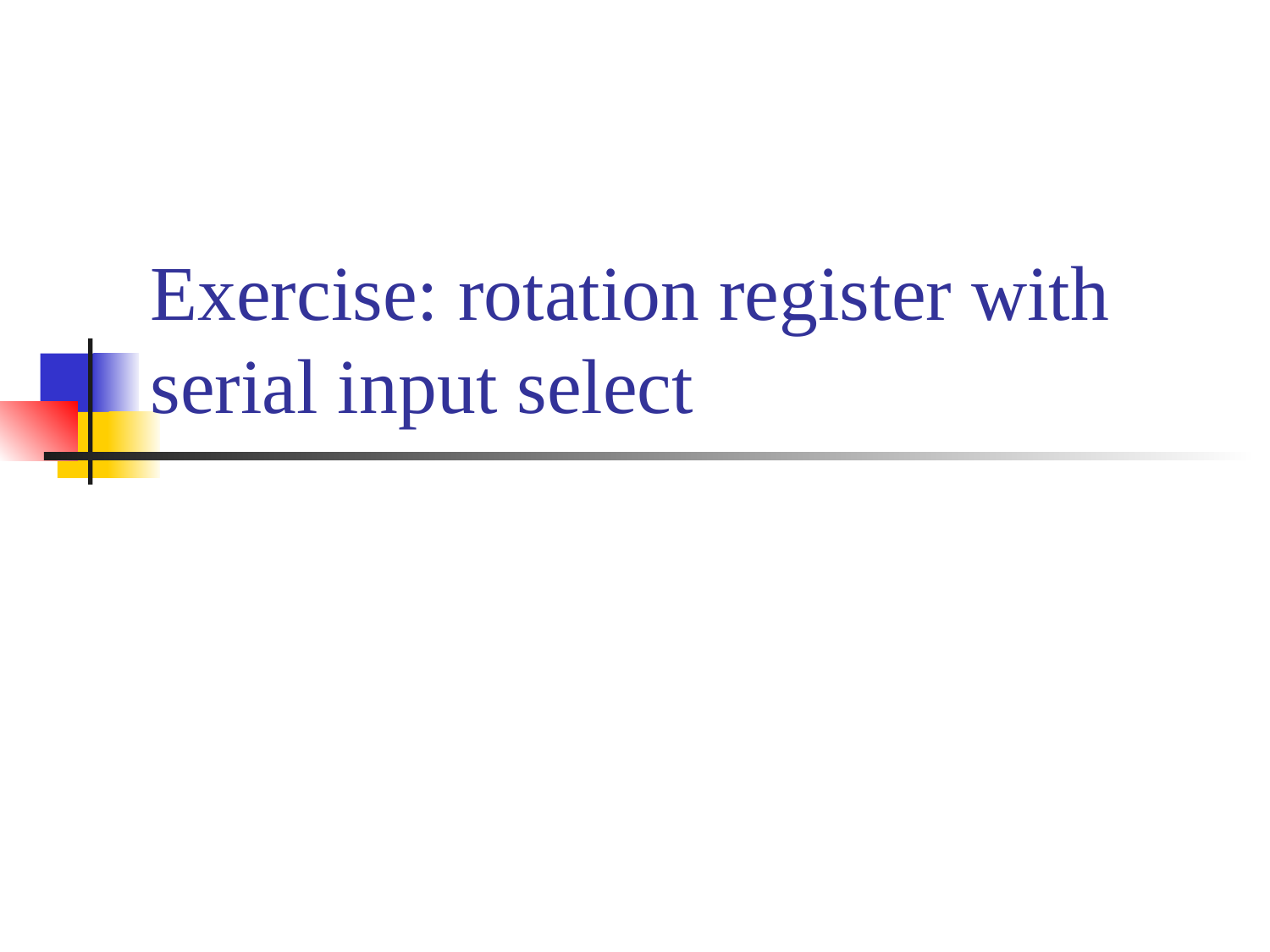

# Exercise: rotation register with serial input select